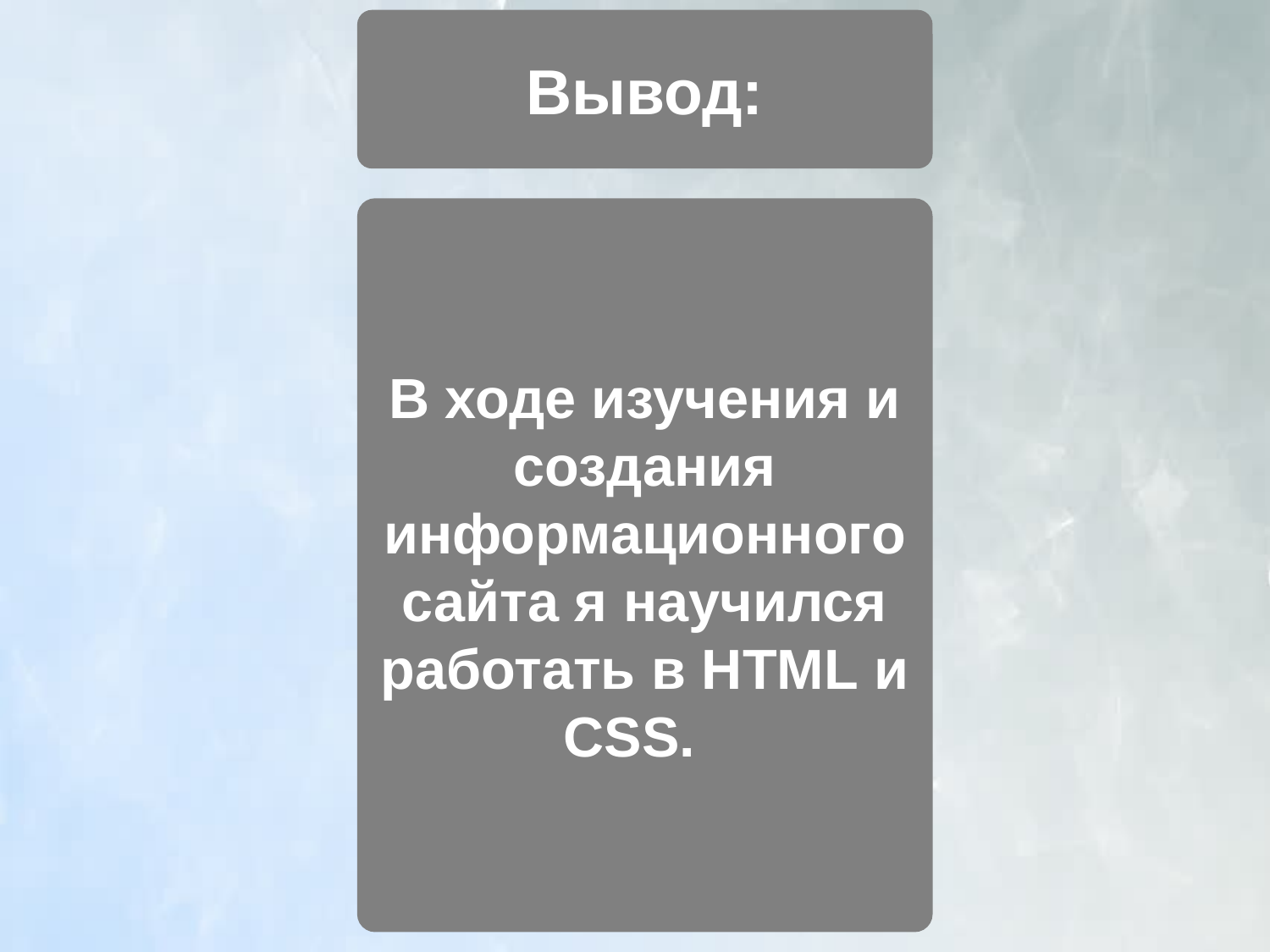

Вывод:
В ходе изучения и создания информационного сайта я научился работать в HTML и CSS.